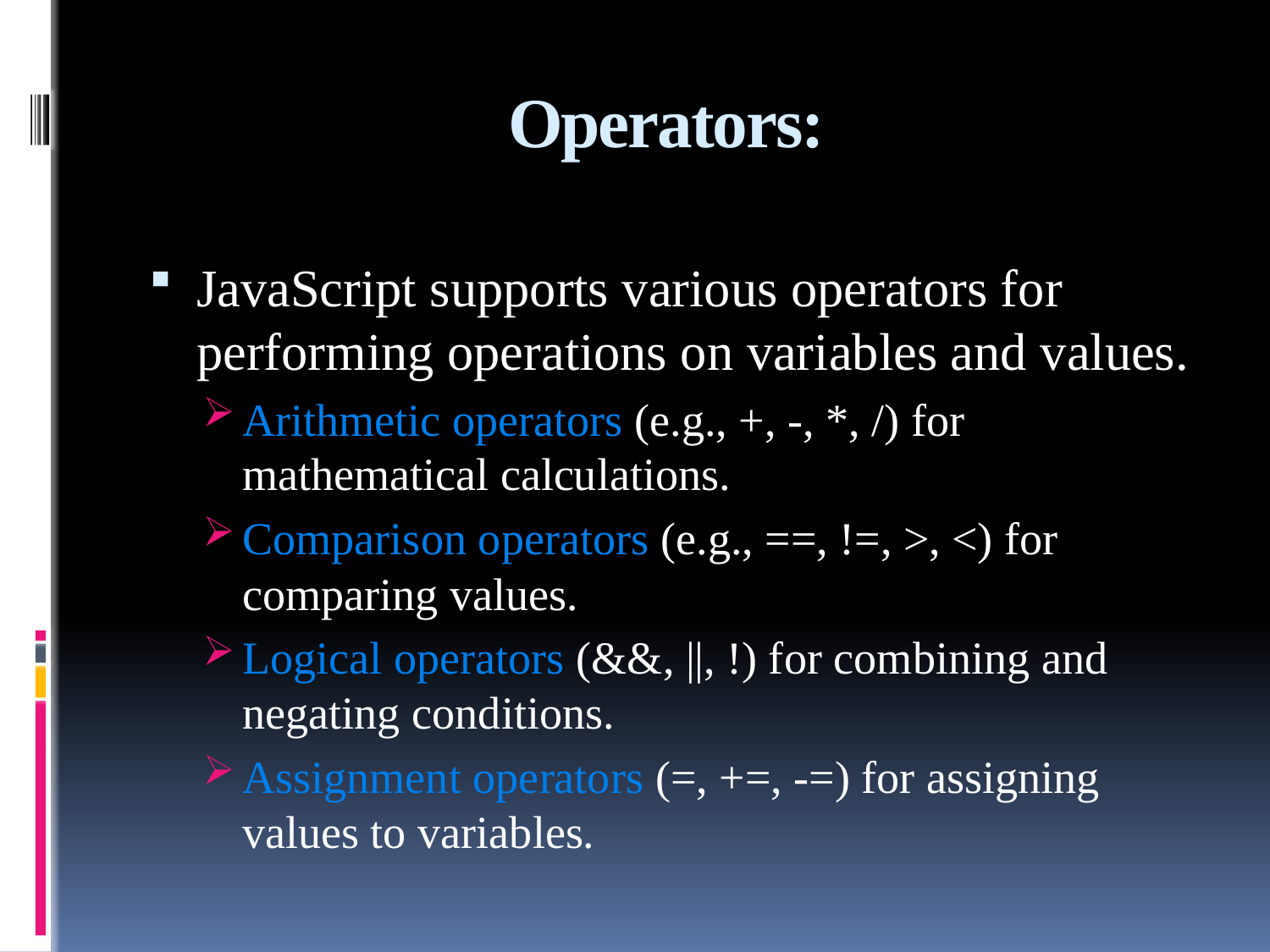

# Operators:
JavaScript supports various operators for performing operations on variables and values.
Arithmetic operators (e.g., +, -, *, /) for mathematical calculations.
Comparison operators (e.g., ==, !=, >, <) for comparing values.
Logical operators (&&, ||, !) for combining and negating conditions.
Assignment operators (=, +=, -=) for assigning values to variables.